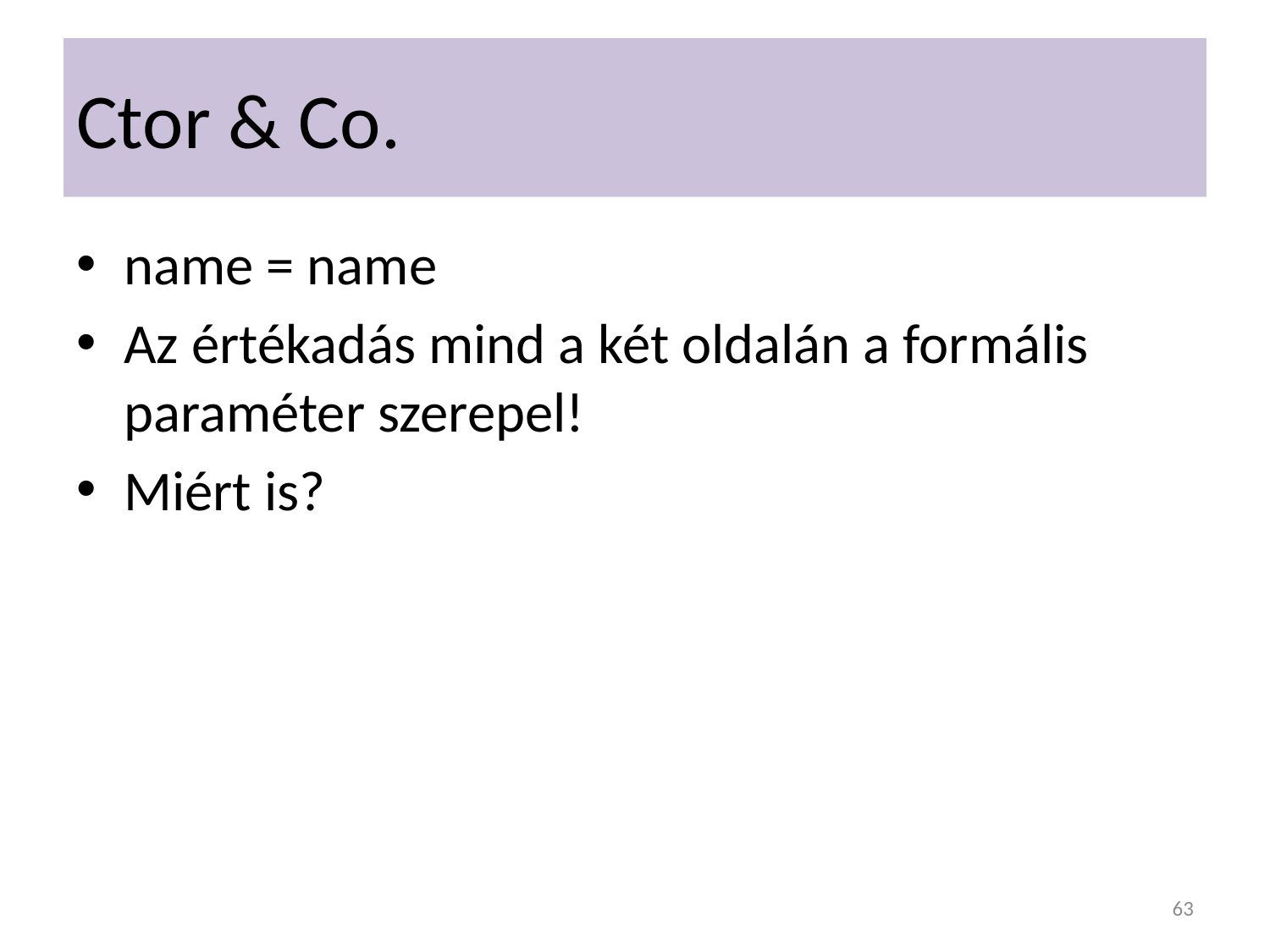

# Ctor & Co.
name = name
Az értékadás mind a két oldalán a formális paraméter szerepel!
Miért is?
63